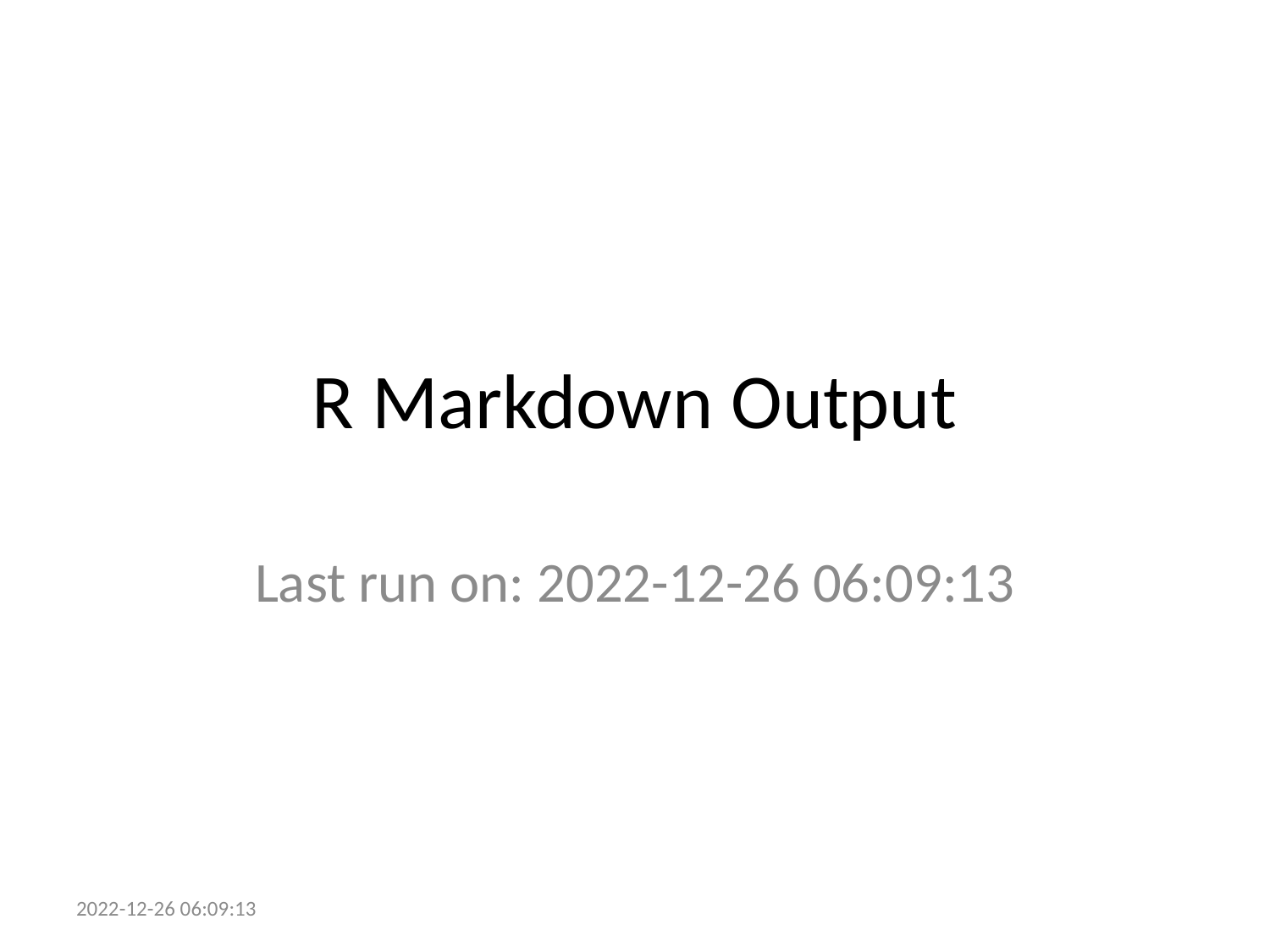

# R Markdown Output
Last run on: 2022-12-26 06:09:13
2022-12-26 06:09:13